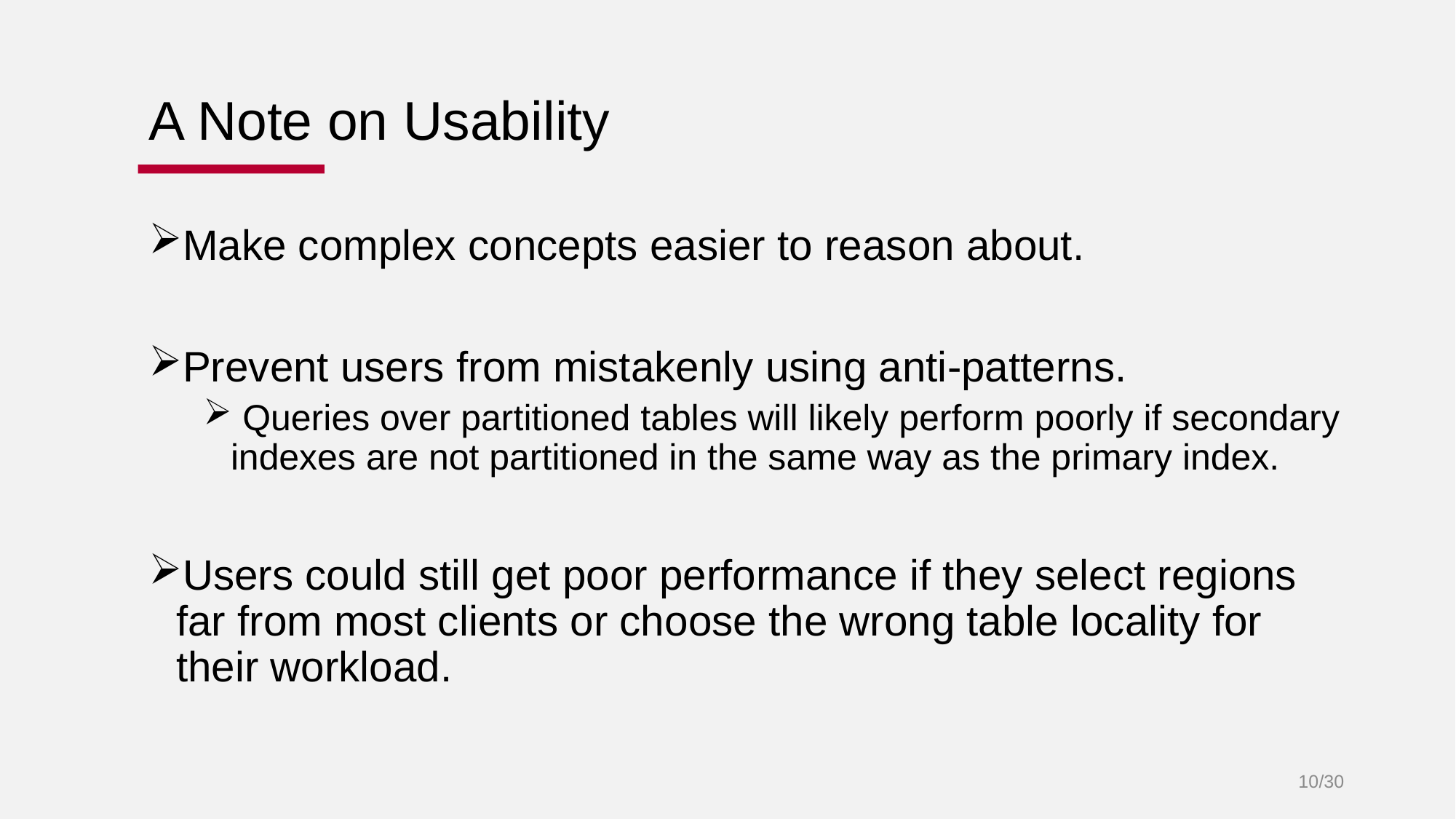

# A Note on Usability
Make complex concepts easier to reason about.

Prevent users from mistakenly using anti-patterns.
 Queries over partitioned tables will likely perform poorly if secondary indexes are not partitioned in the same way as the primary index.

Users could still get poor performance if they select regions far from most clients or choose the wrong table locality for their workload.
10/30